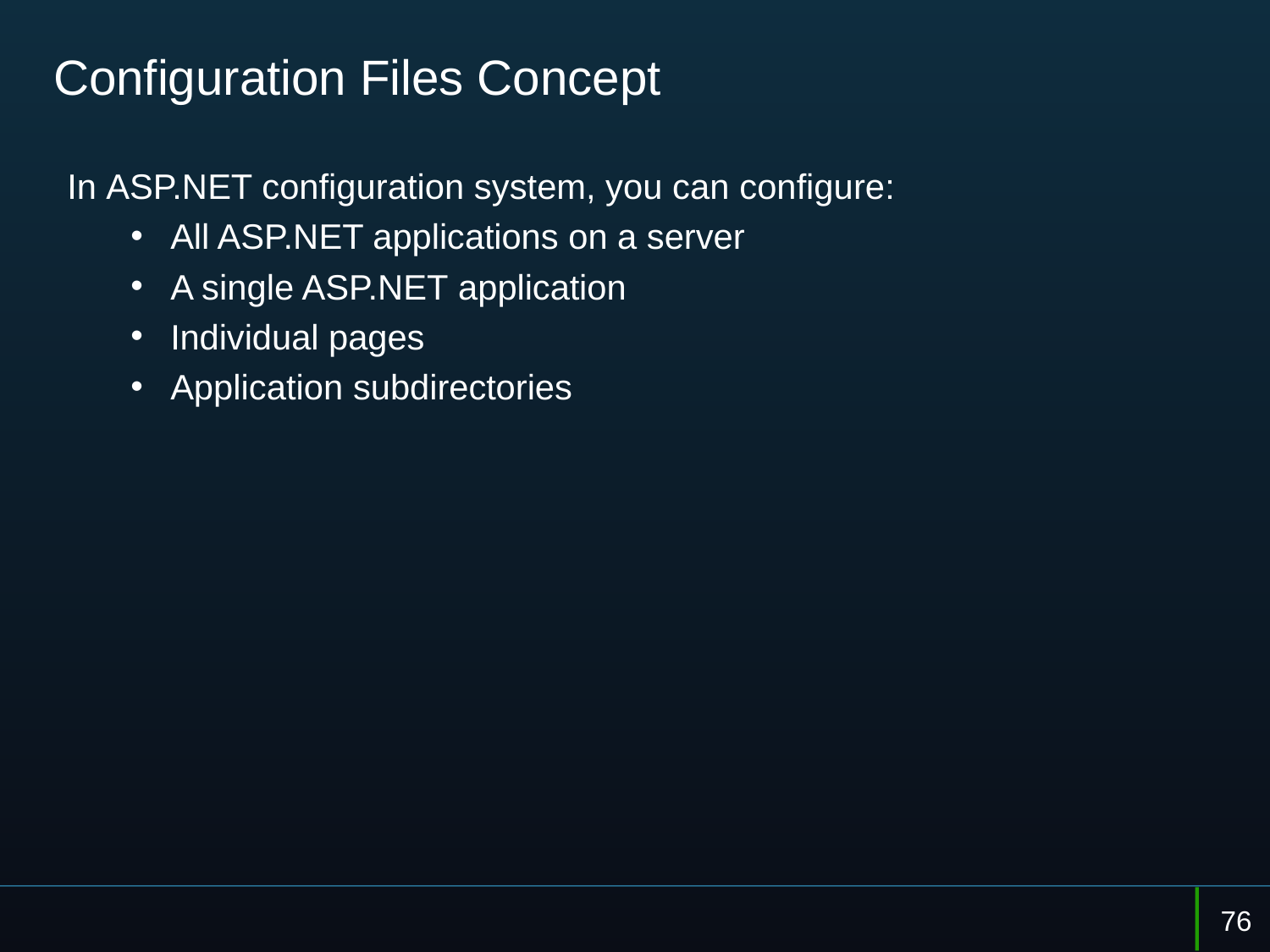

# Configuration Files Concept
In ASP.NET configuration system, you can configure:
All ASP.NET applications on a server
A single ASP.NET application
Individual pages
Application subdirectories

76